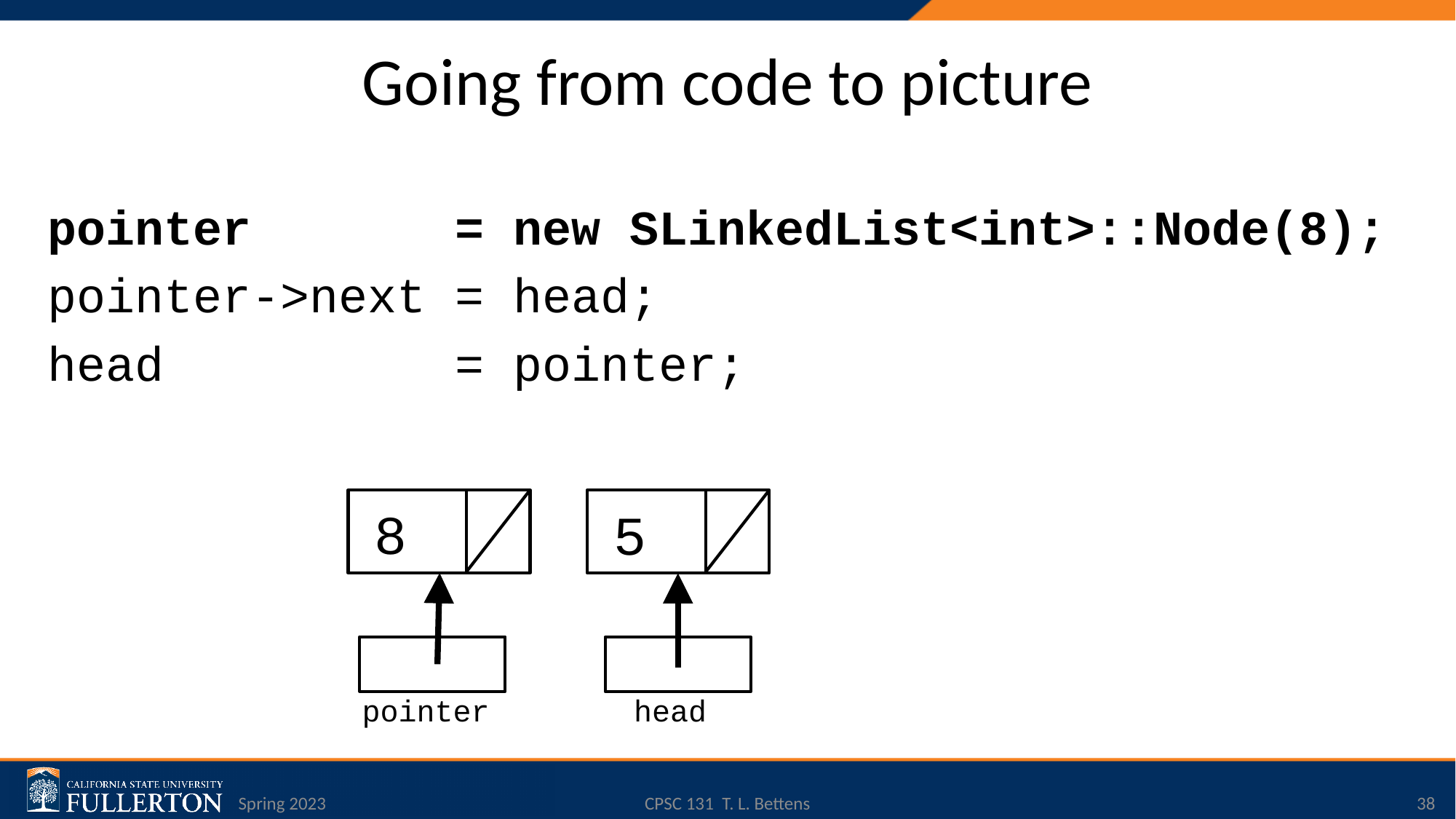

# Going from code to picture
pointer       = new SLinkedList<int>::Node(8);
pointer->next = head;
head          = pointer;

8
5

head
pointer
Spring 2023
CPSC 131  T. L. Bettens
38